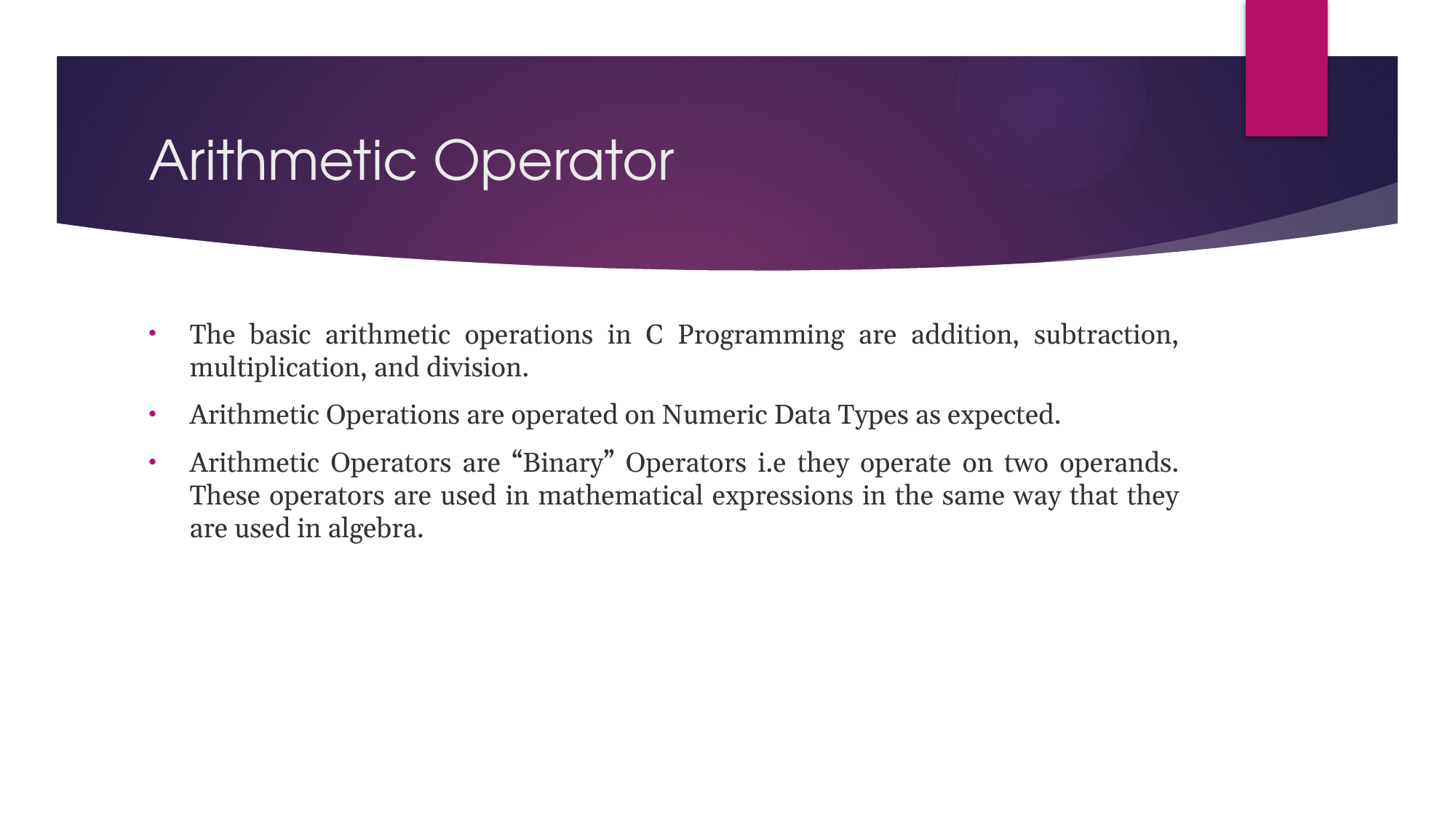

# Arithmetic Operator
The basic arithmetic operations in C Programming are addition, subtraction, multiplication, and division.
Arithmetic Operations are operated on Numeric Data Types as expected.
Arithmetic Operators are “Binary” Operators i.e they operate on two operands. These operators are used in mathematical expressions in the same way that they are used in algebra.